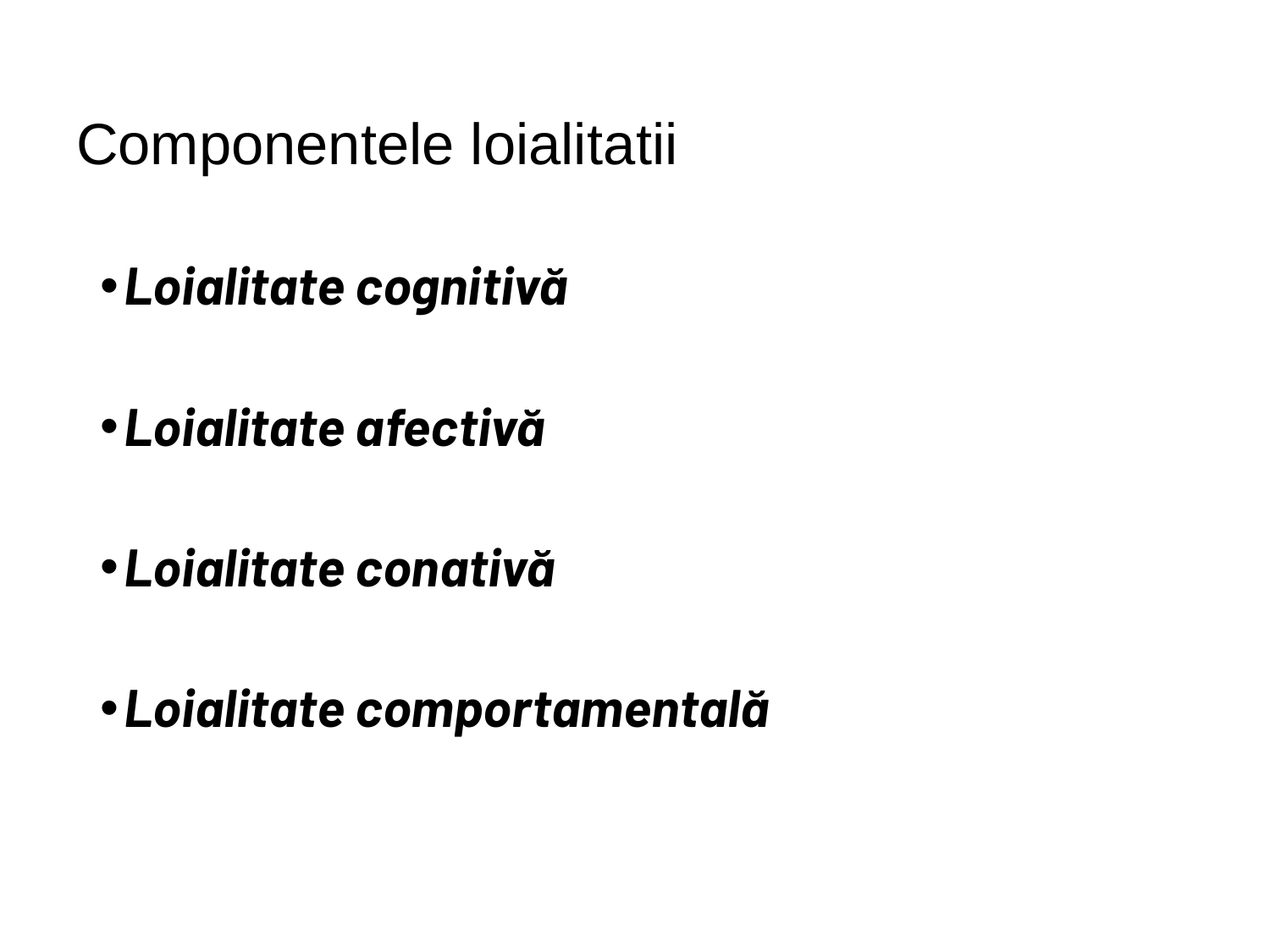

# Componentele loialitatii
Loialitate cognitivă

Loialitate afectivă

Loialitate conativă

Loialitate comportamentală